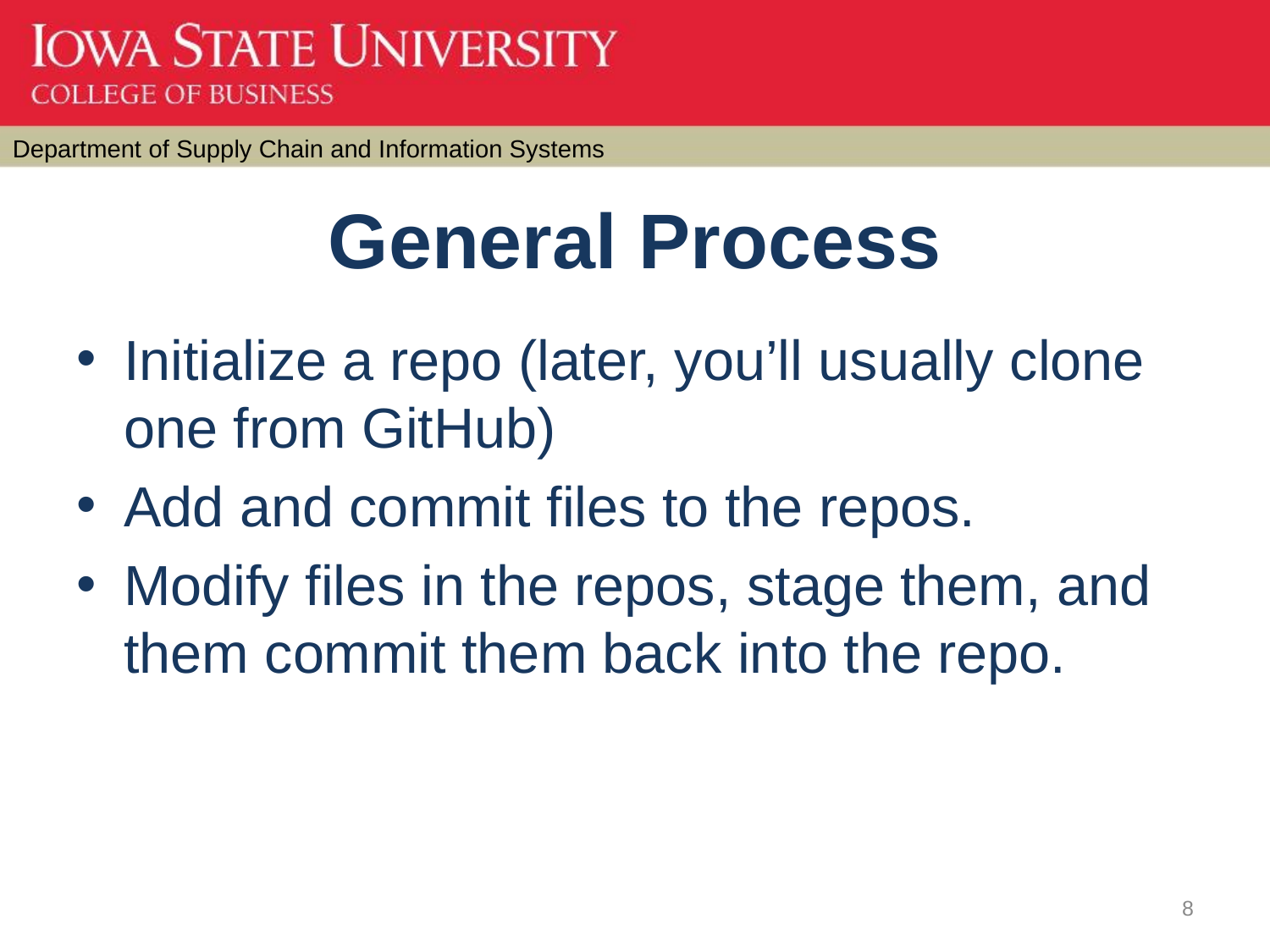

# General Process
Initialize a repo (later, you’ll usually clone one from GitHub)
Add and commit files to the repos.
Modify files in the repos, stage them, and them commit them back into the repo.

8